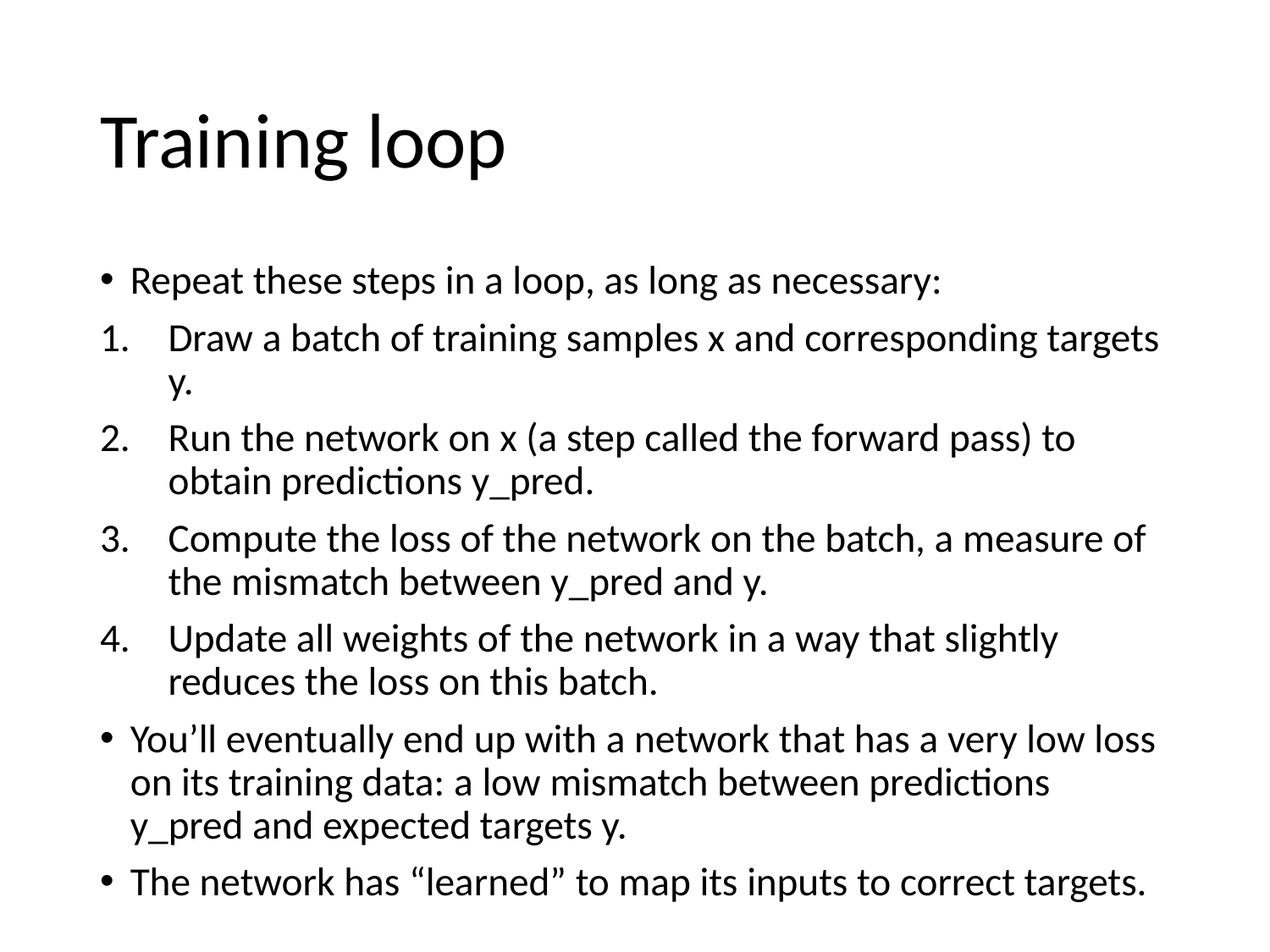

# Training loop
Repeat these steps in a loop, as long as necessary:
Draw a batch of training samples x and corresponding targets y.
Run the network on x (a step called the forward pass) to obtain predictions y_pred.
Compute the loss of the network on the batch, a measure of the mismatch between y_pred and y.
Update all weights of the network in a way that slightly reduces the loss on this batch.
You’ll eventually end up with a network that has a very low loss on its training data: a low mismatch between predictions y_pred and expected targets y.
The network has “learned” to map its inputs to correct targets.